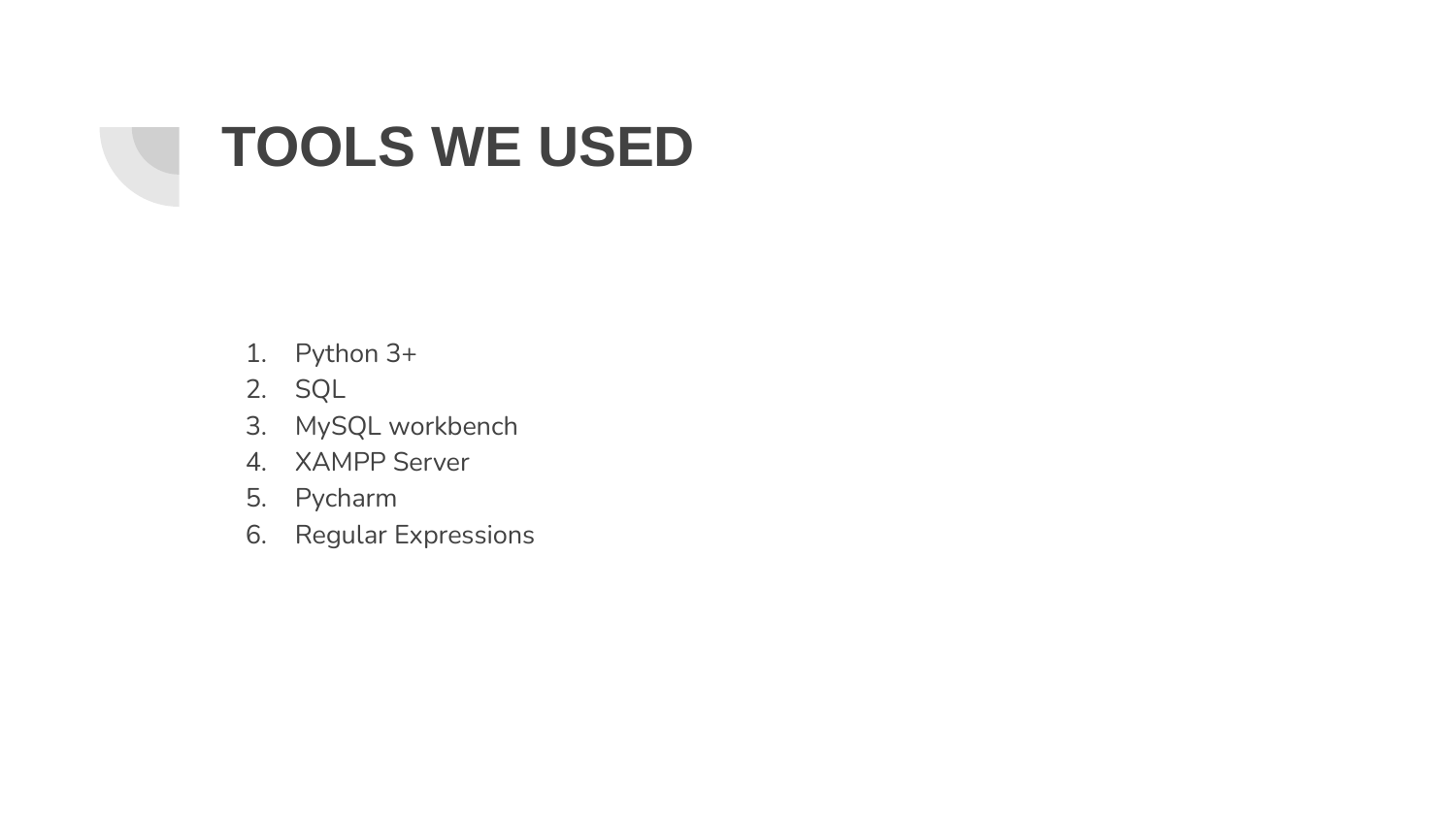

# TOOLS WE USED
Python 3+
SQL
MySQL workbench
XAMPP Server
Pycharm
Regular Expressions